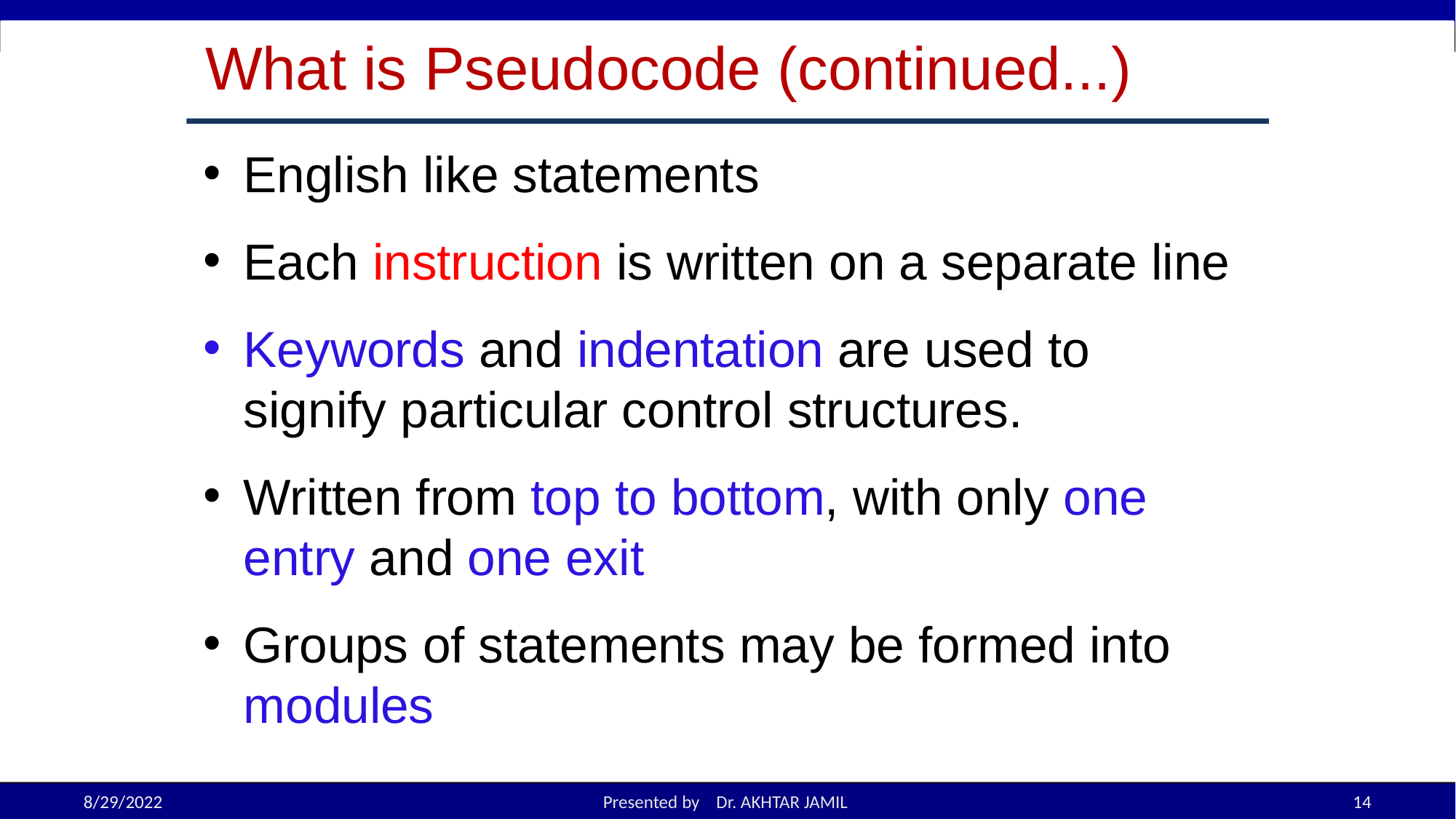

# What is Pseudocode (continued...)

English like statements
Each instruction is written on a separate line
Keywords and indentation are used to signify particular control structures.
Written from top to bottom, with only one entry and one exit
Groups of statements may be formed into modules
8/29/2022
Presented by    Dr. AKHTAR JAMIL
14